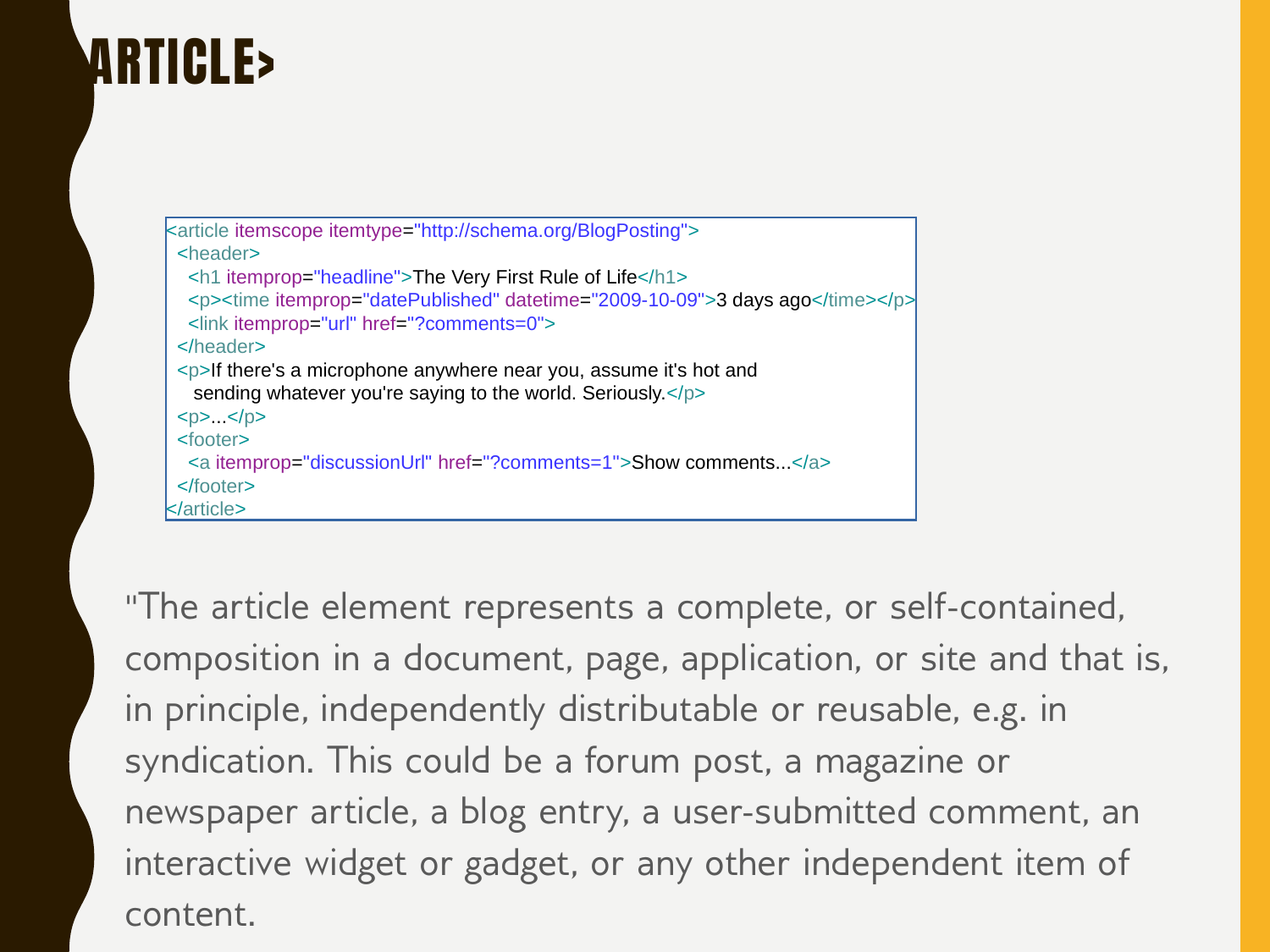

# <article>
<article itemscope itemtype="http://schema.org/BlogPosting">
  <header>
    <h1 itemprop="headline">The Very First Rule of Life</h1>
    <p><time itemprop="datePublished" datetime="2009-10-09">3 days ago</time></p>
    <link itemprop="url" href="?comments=0">
  </header>
  <p>If there's a microphone anywhere near you, assume it's hot and
     sending whatever you're saying to the world. Seriously.</p>
  <p>...</p>
  <footer>
    <a itemprop="discussionUrl" href="?comments=1">Show comments...</a>
  </footer>
</article>
"The article element represents a complete, or self-contained, composition in a document, page, application, or site and that is, in principle, independently distributable or reusable, e.g. in syndication. This could be a forum post, a magazine or newspaper article, a blog entry, a user-submitted comment, an interactive widget or gadget, or any other independent item of content.